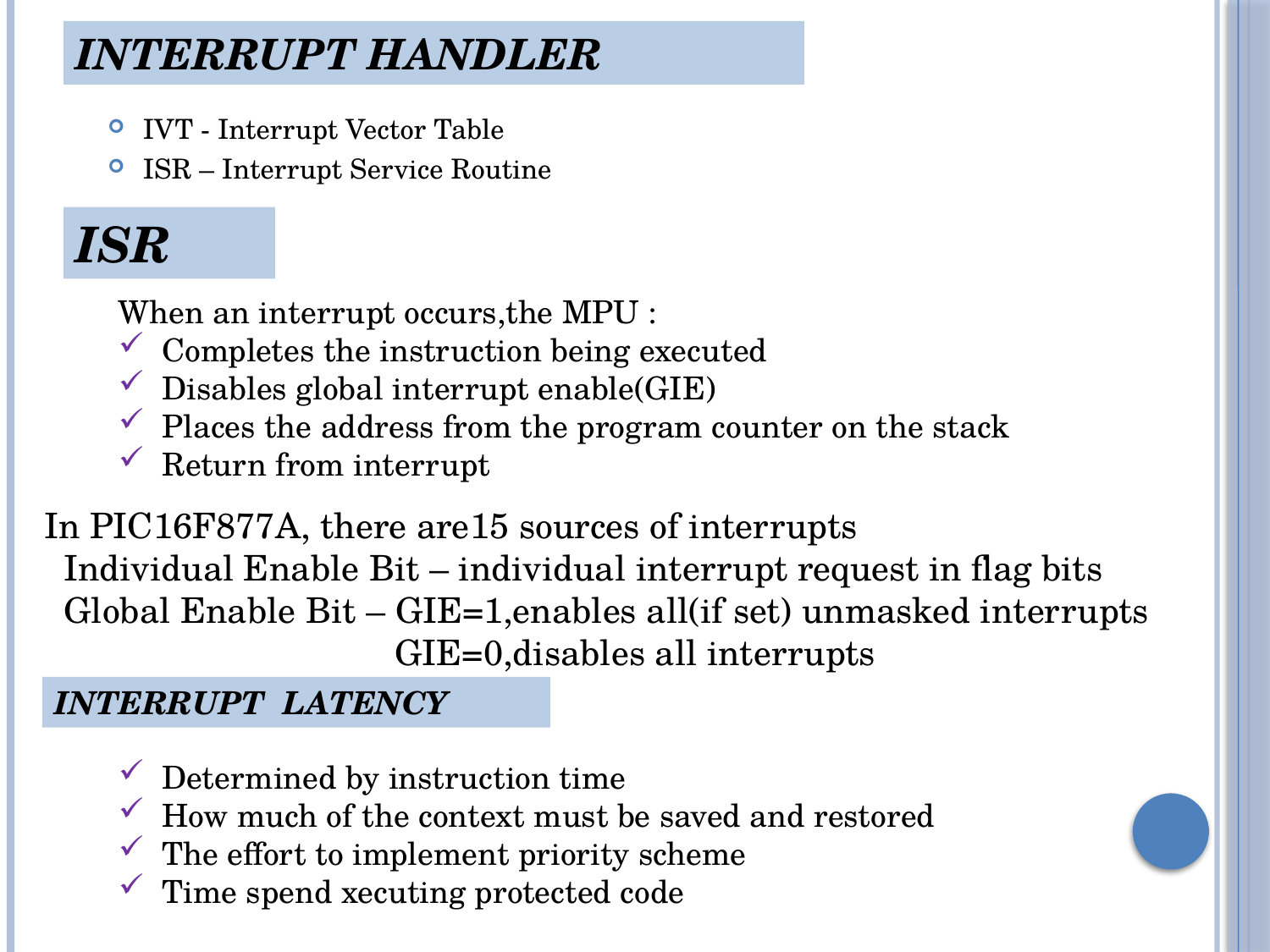

# INTERRUPT HANDLER
IVT - Interrupt Vector Table
ISR – Interrupt Service Routine

ISR
When an interrupt occurs,the MPU :
  Completes the instruction being executed
  Disables global interrupt enable(GIE)
  Places the address from the program counter on the stack
  Return from interrupt

In PIC16F877A, there are15 sources of interrupts
  Individual Enable Bit – individual interrupt request in flag bits
  Global Enable Bit – GIE=1,enables all(if set) unmasked interrupts
                                    GIE=0,disables all interrupts
INTERRUPT  LATENCY
  Determined by instruction time
  How much of the context must be saved and restored
  The effort to implement priority scheme
  Time spend xecuting protected code